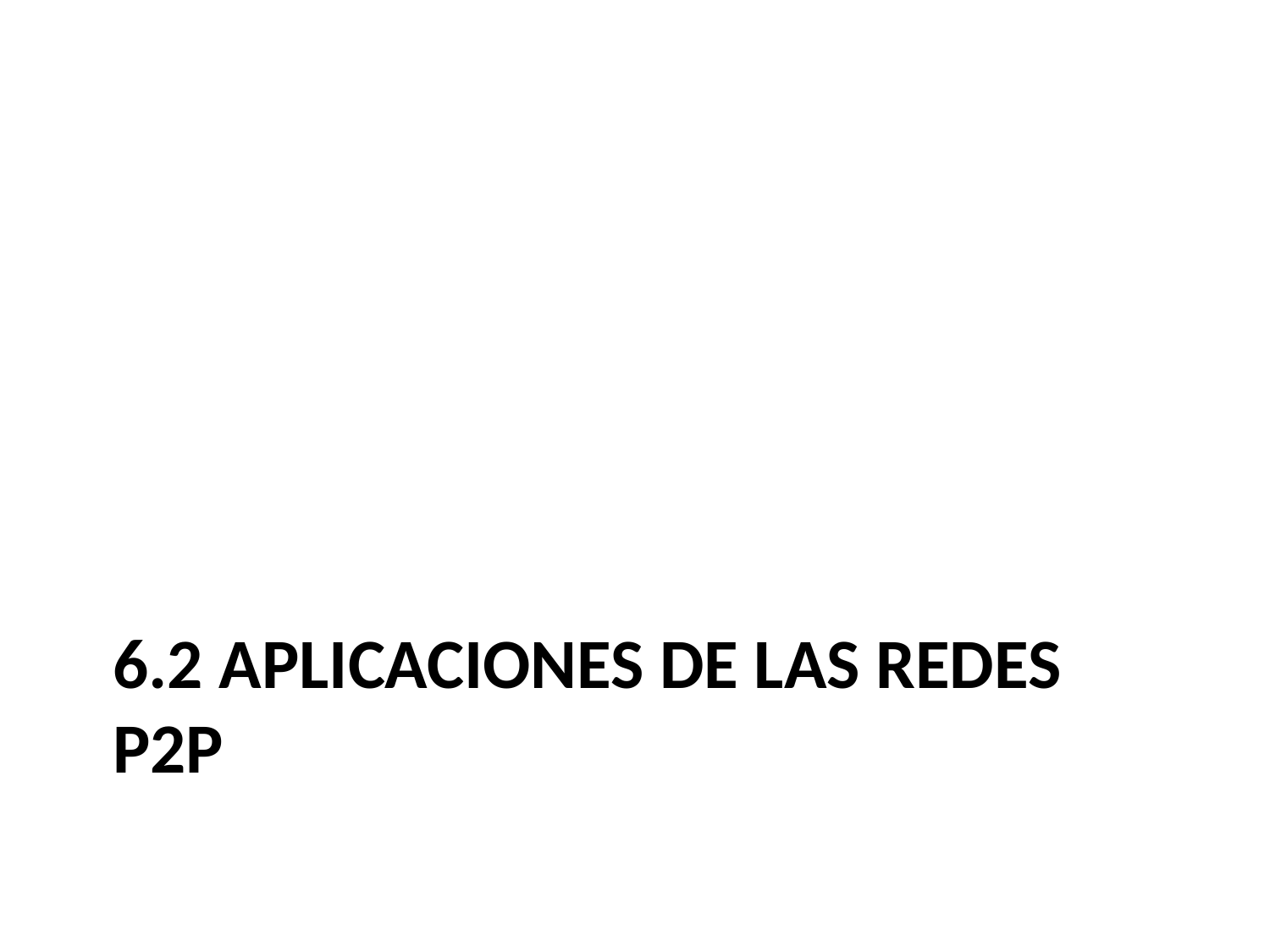

# 6.2 Aplicaciones de las redes P2P